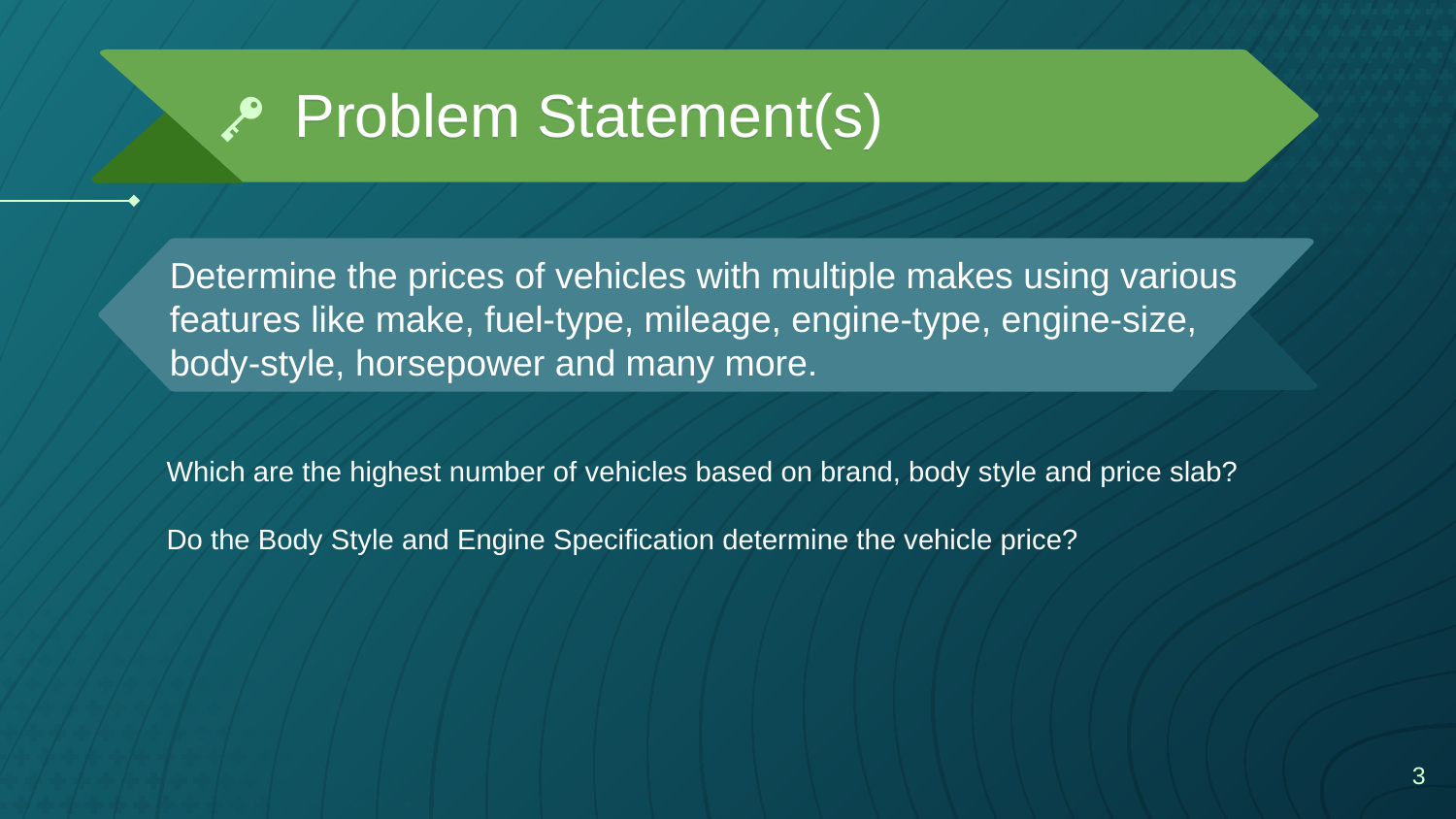

# Problem Statement(s)
🔑

Determine the prices of vehicles with multiple makes using various features like make, fuel-type, mileage, engine-type, engine-size, body-style, horsepower and many more.
Which are the highest number of vehicles based on brand, body style and price slab?

Do the Body Style and Engine Specification determine the vehicle price?
3